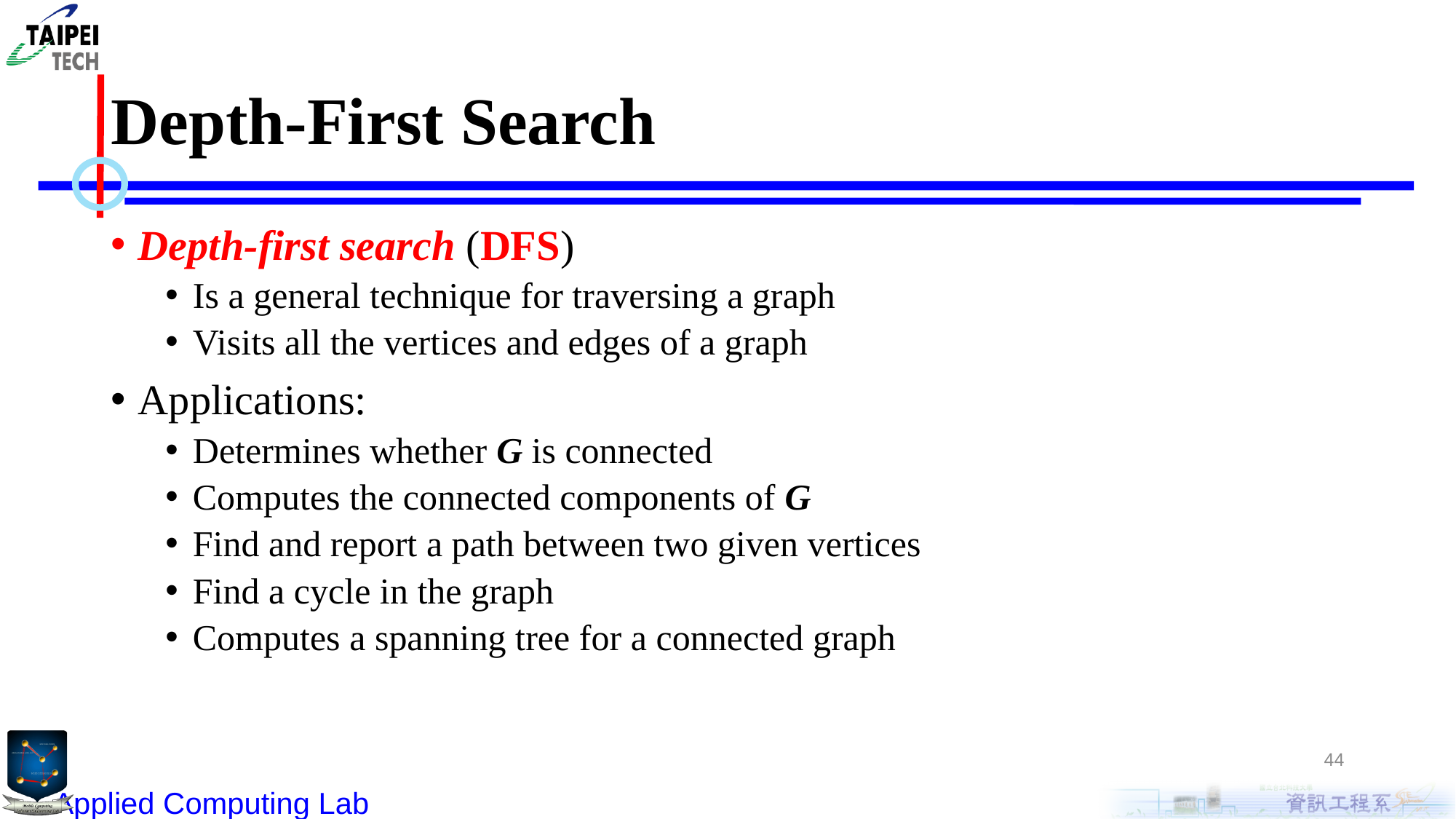

# Depth-First Search
Depth-first search (DFS)
Is a general technique for traversing a graph
Visits all the vertices and edges of a graph
Applications:
Determines whether G is connected
Computes the connected components of G
Find and report a path between two given vertices
Find a cycle in the graph
Computes a spanning tree for a connected graph
44